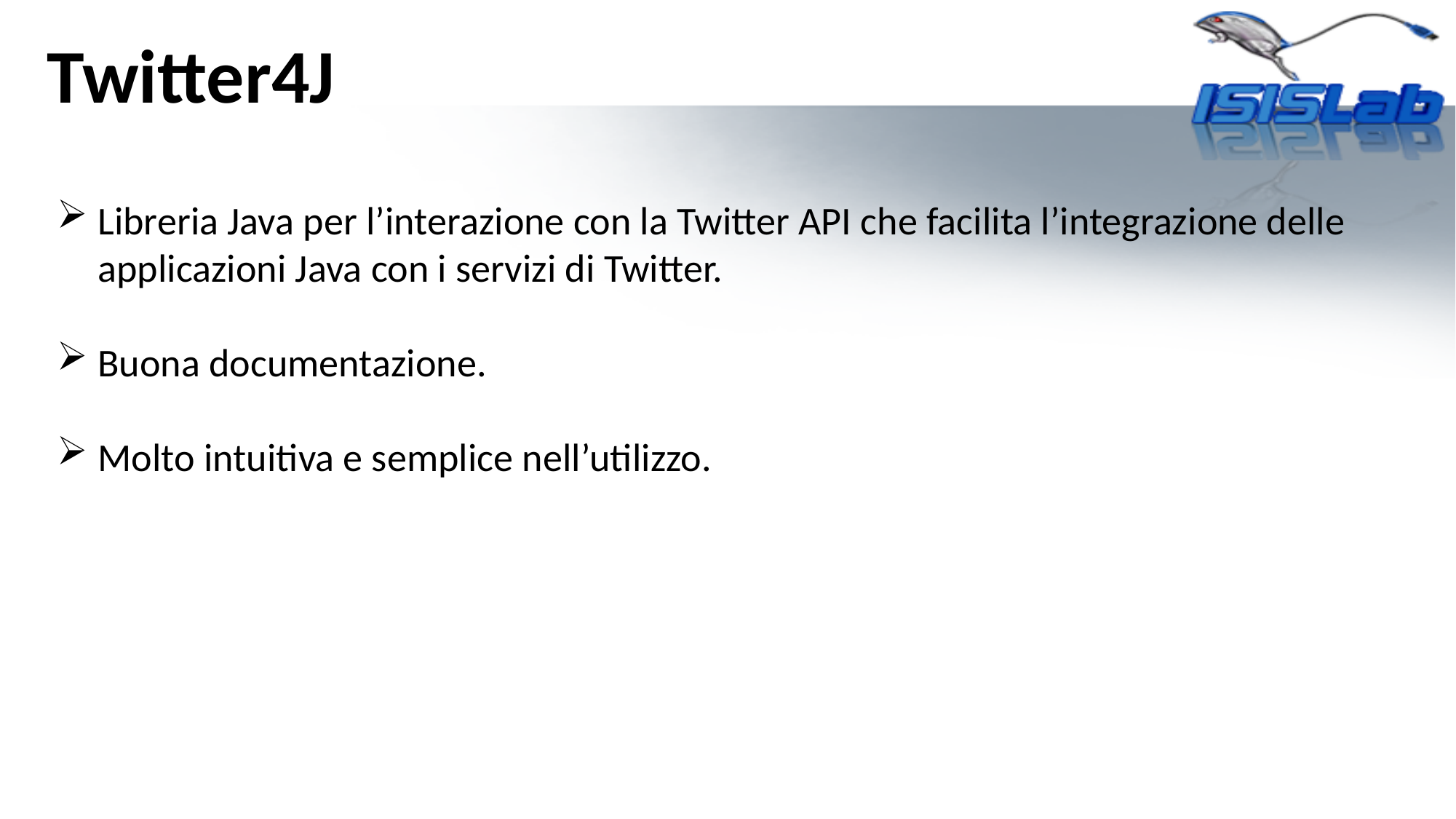

Twitter4J
Libreria Java per l’interazione con la Twitter API che facilita l’integrazione delle applicazioni Java con i servizi di Twitter.

Buona documentazione.

Molto intuitiva e semplice nell’utilizzo.